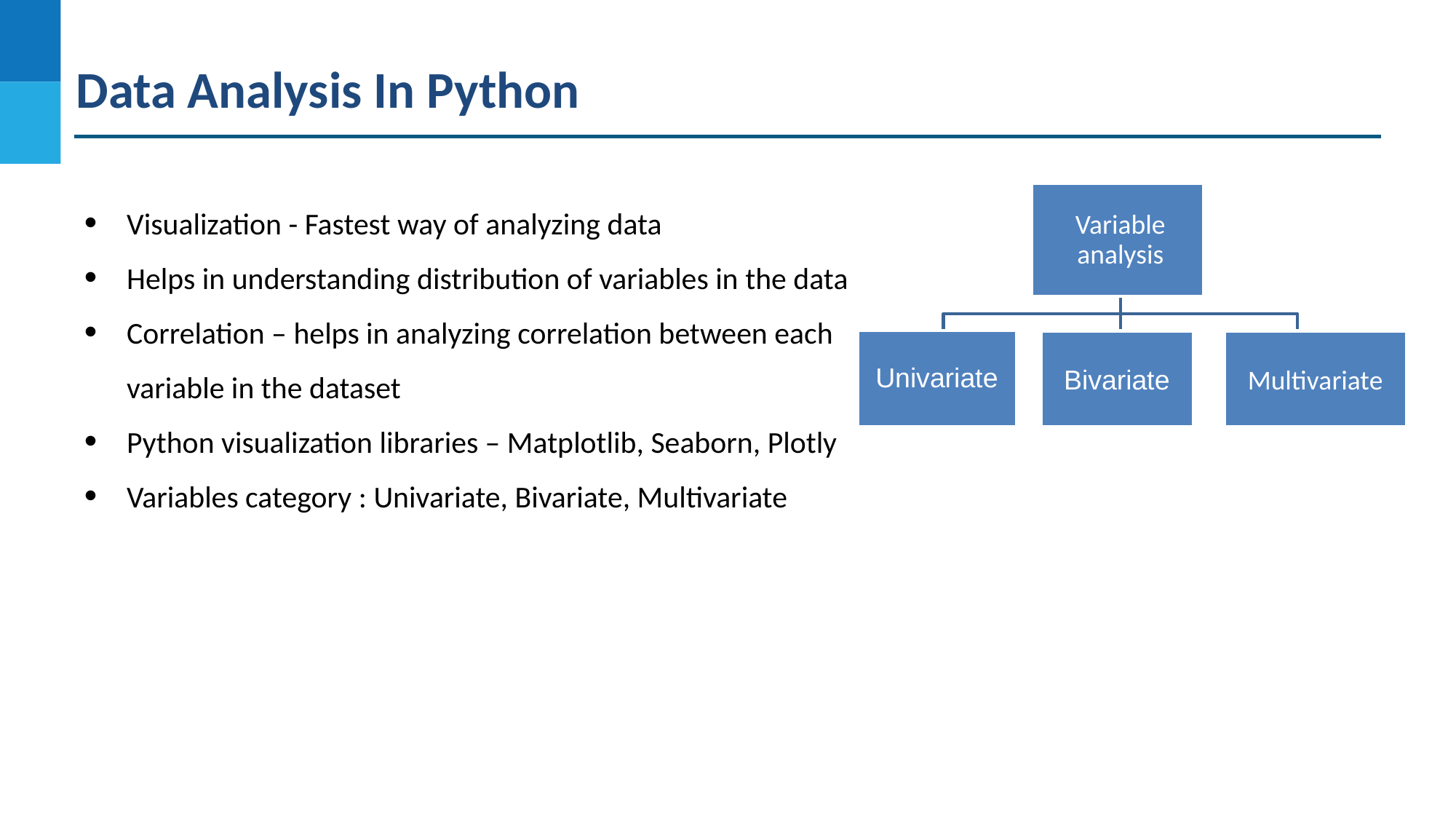

# Data Analysis In Python
Visualization - Fastest way of analyzing data
Helps in understanding distribution of variables in the data
Correlation – helps in analyzing correlation between each variable in the dataset
Python visualization libraries – Matplotlib, Seaborn, Plotly
Variables category : Univariate, Bivariate, Multivariate

Variable analysis

Univariate
Bivariate
Multivariate